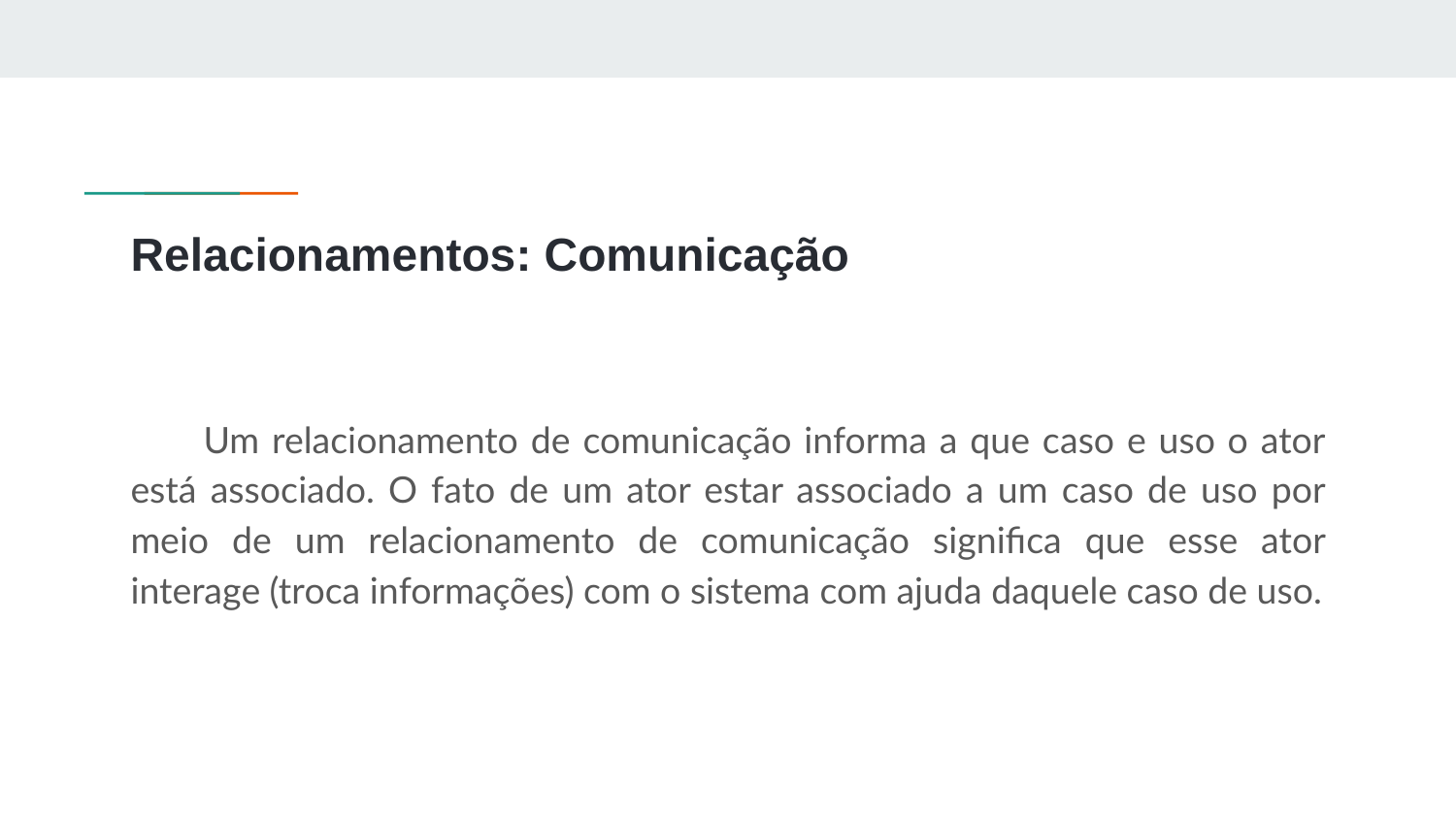

# Relacionamentos: Comunicação
Um relacionamento de comunicação informa a que caso e uso o ator está associado. O fato de um ator estar associado a um caso de uso por meio de um relacionamento de comunicação significa que esse ator interage (troca informações) com o sistema com ajuda daquele caso de uso.